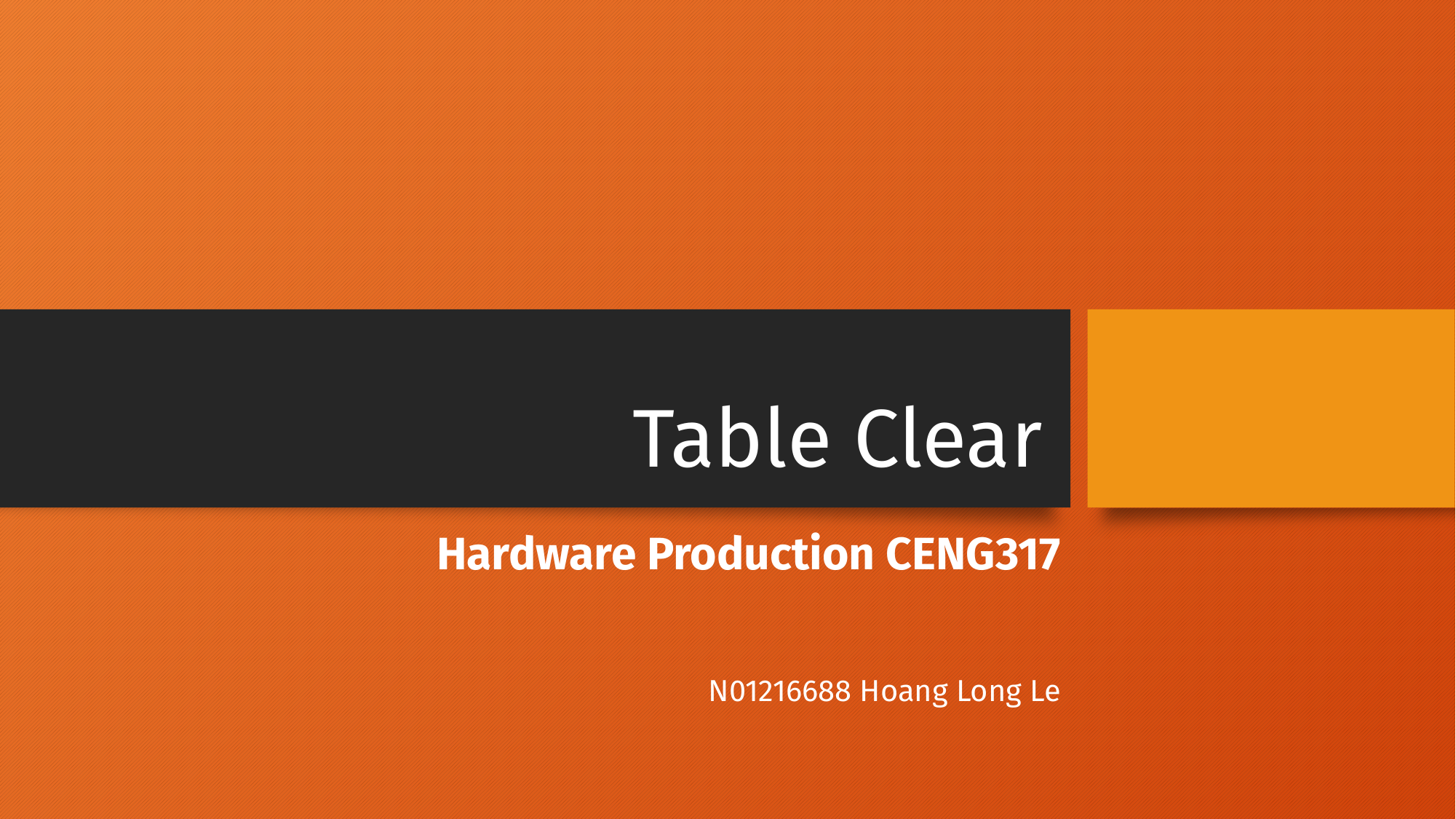

# Table Clear
Hardware Production CENG317

N01216688 Hoang Long Le